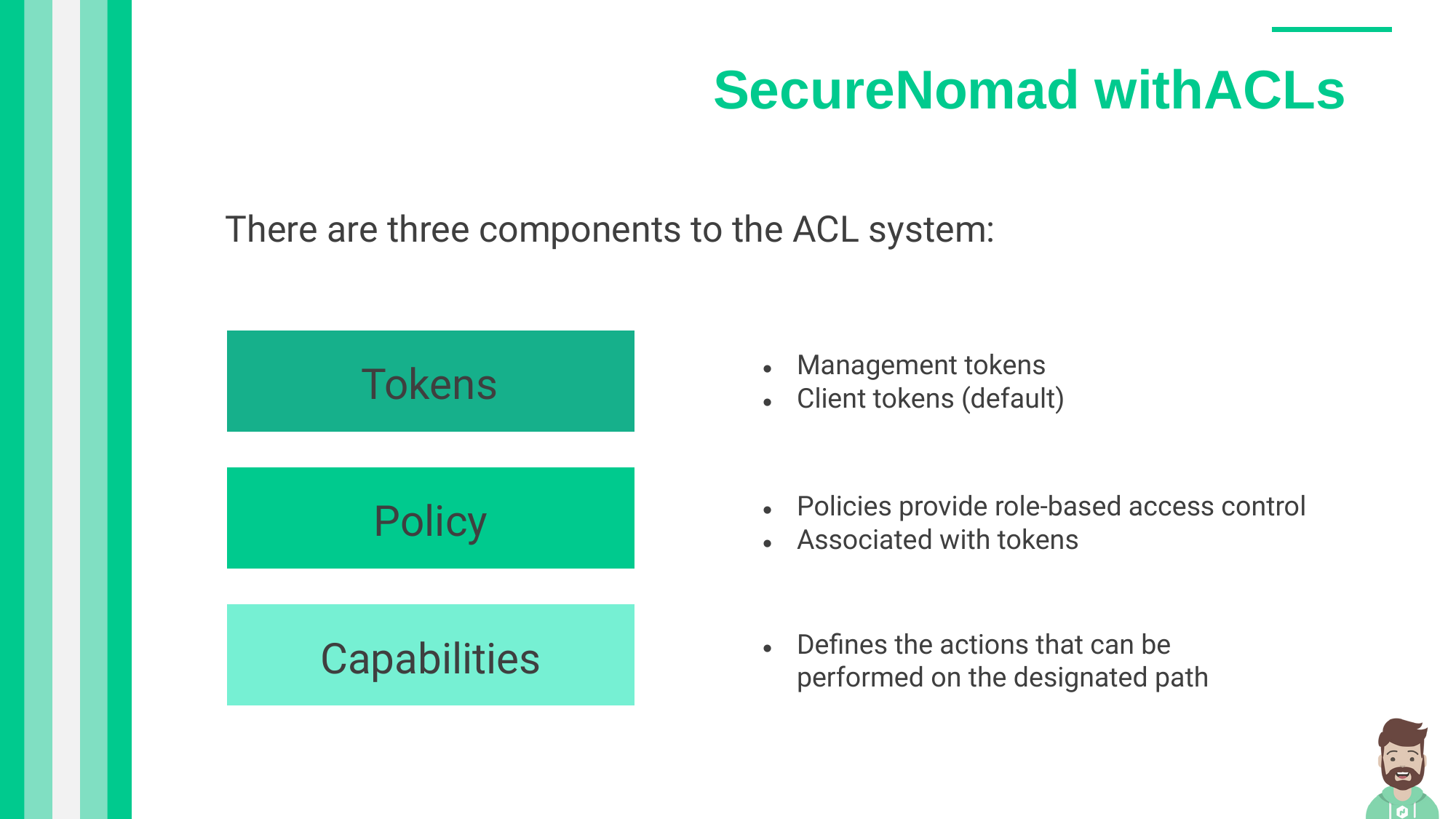

SecureNomad withACLs
There are three components to the ACL system:

Management tokens Client tokens (default)
Tokens
• •

Policy
Policies provide role-based access control Associated with tokens
• •

Capabilities
•
Defines the actions that can be performed on the designated path